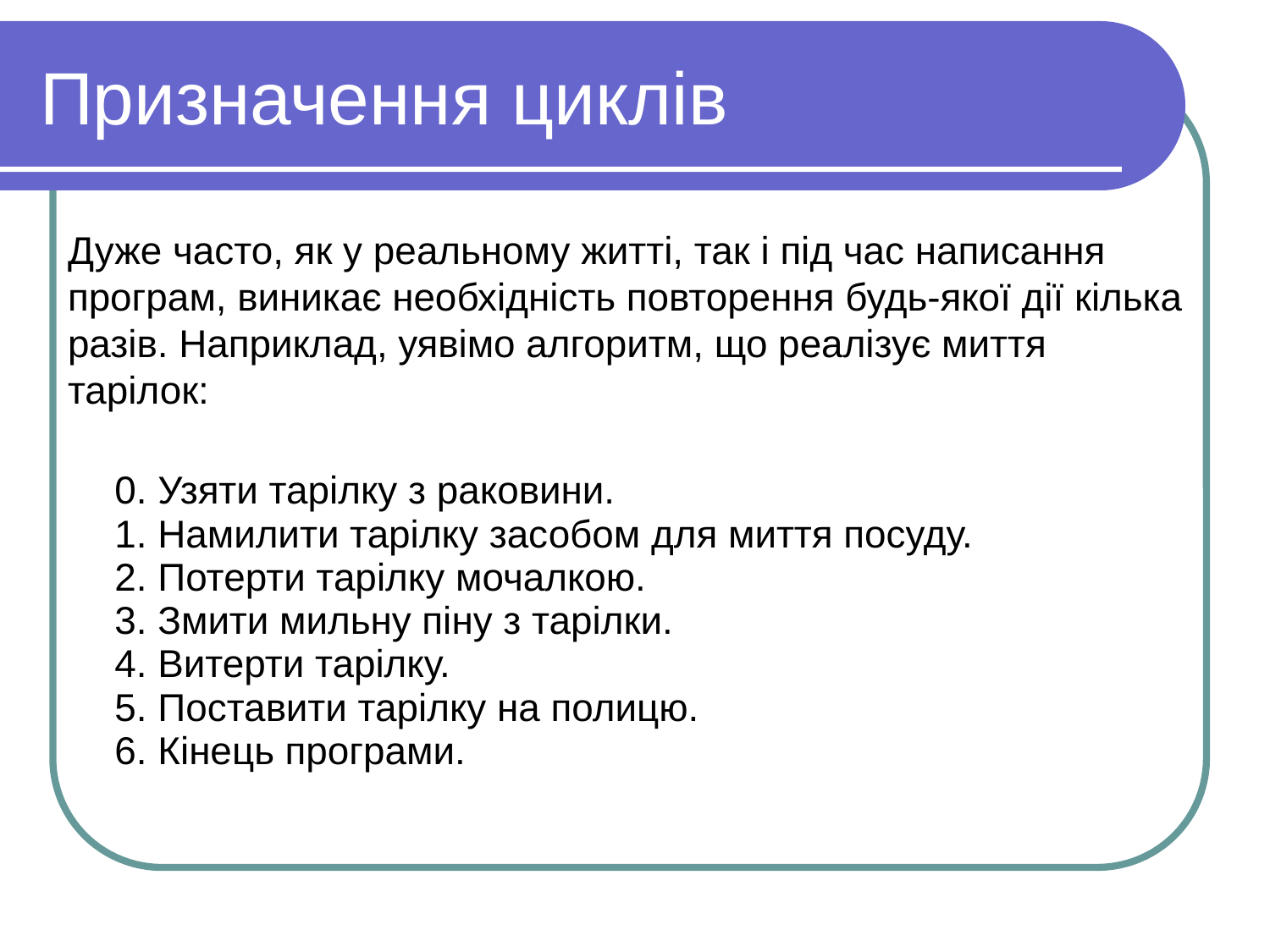

# Призначення циклів
Дуже часто, як у реальному житті, так і під час написання програм, виникає необхідність повторення будь-якої дії кілька разів. Наприклад, уявімо алгоритм, що реалізує миття тарілок:
| 0. Узяти тарілку з раковини. 1. Намилити тарілку засобом для миття посуду. 2. Потерти тарілку мочалкою. 3. Змити мильну піну з тарілки. 4. Витерти тарілку. 5. Поставити тарілку на полицю. 6. Кінець програми. |
| --- |